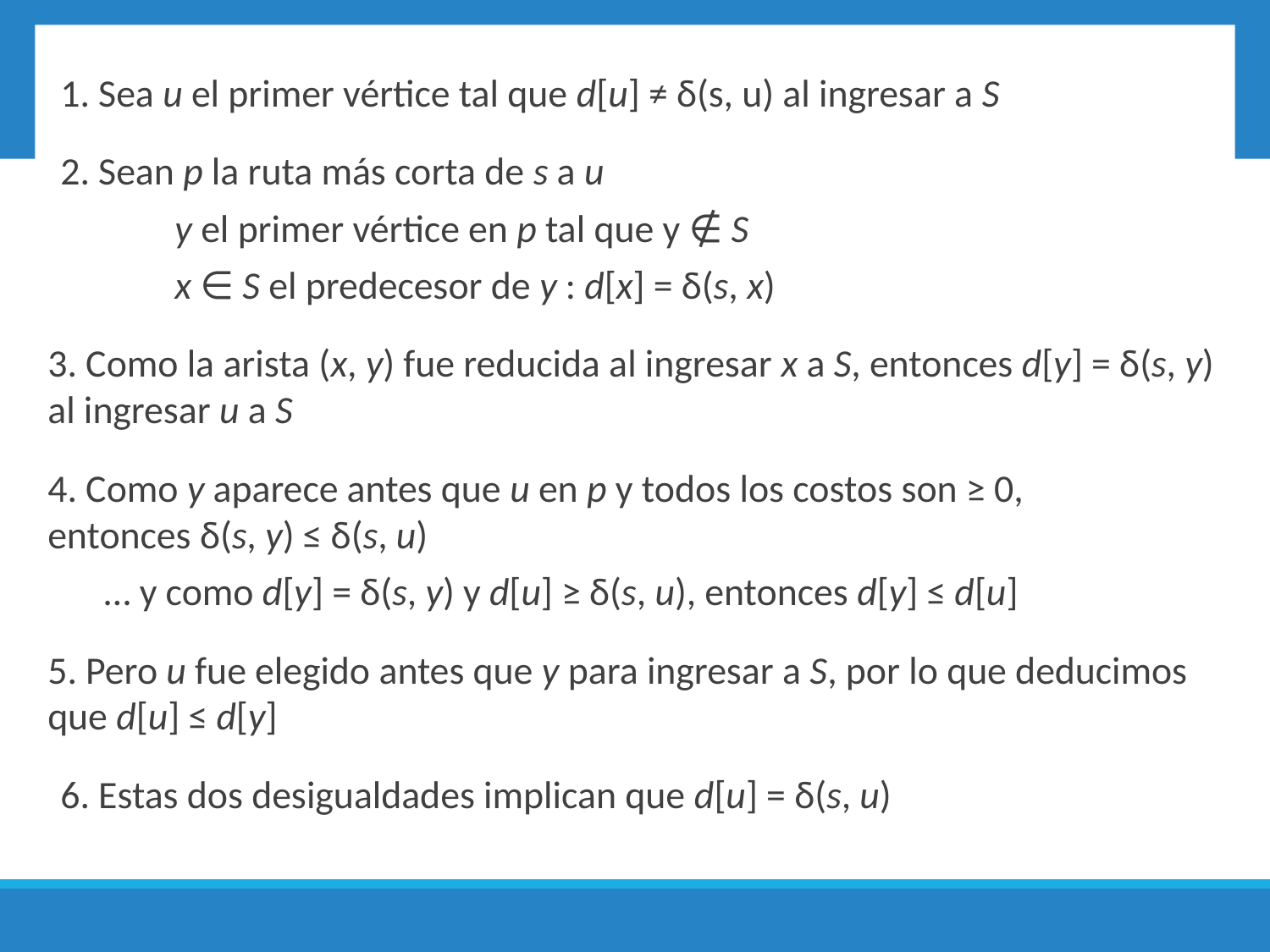

#
1. Sea u el primer vértice tal que d[u] ≠ δ(s, u) al ingresar a S
2. Sean p la ruta más corta de s a u
y el primer vértice en p tal que y ∉ S
x ∈ S el predecesor de y : d[x] = δ(s, x)
3. Como la arista (x, y) fue reducida al ingresar x a S, entonces d[y] = δ(s, y) al ingresar u a S
4. Como y aparece antes que u en p y todos los costos son ≥ 0, entonces δ(s, y) ≤ δ(s, u)
… y como d[y] = δ(s, y) y d[u] ≥ δ(s, u), entonces d[y] ≤ d[u]
5. Pero u fue elegido antes que y para ingresar a S, por lo que deducimos que d[u] ≤ d[y]
6. Estas dos desigualdades implican que d[u] = δ(s, u)